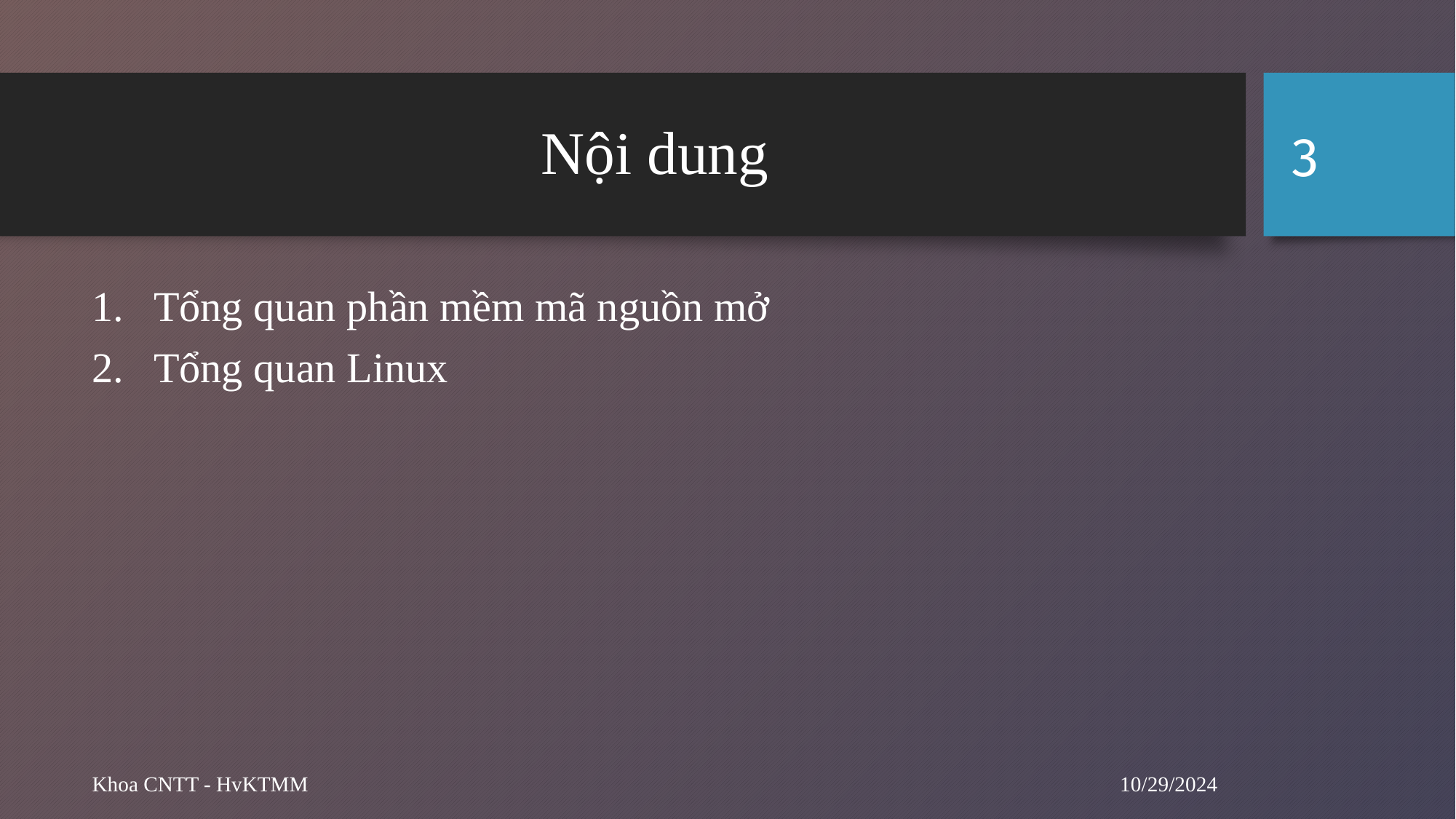

3
# Nội dung
Tổng quan phần mềm mã nguồn mở
Tổng quan Linux
10/29/2024
Khoa CNTT - HvKTMM